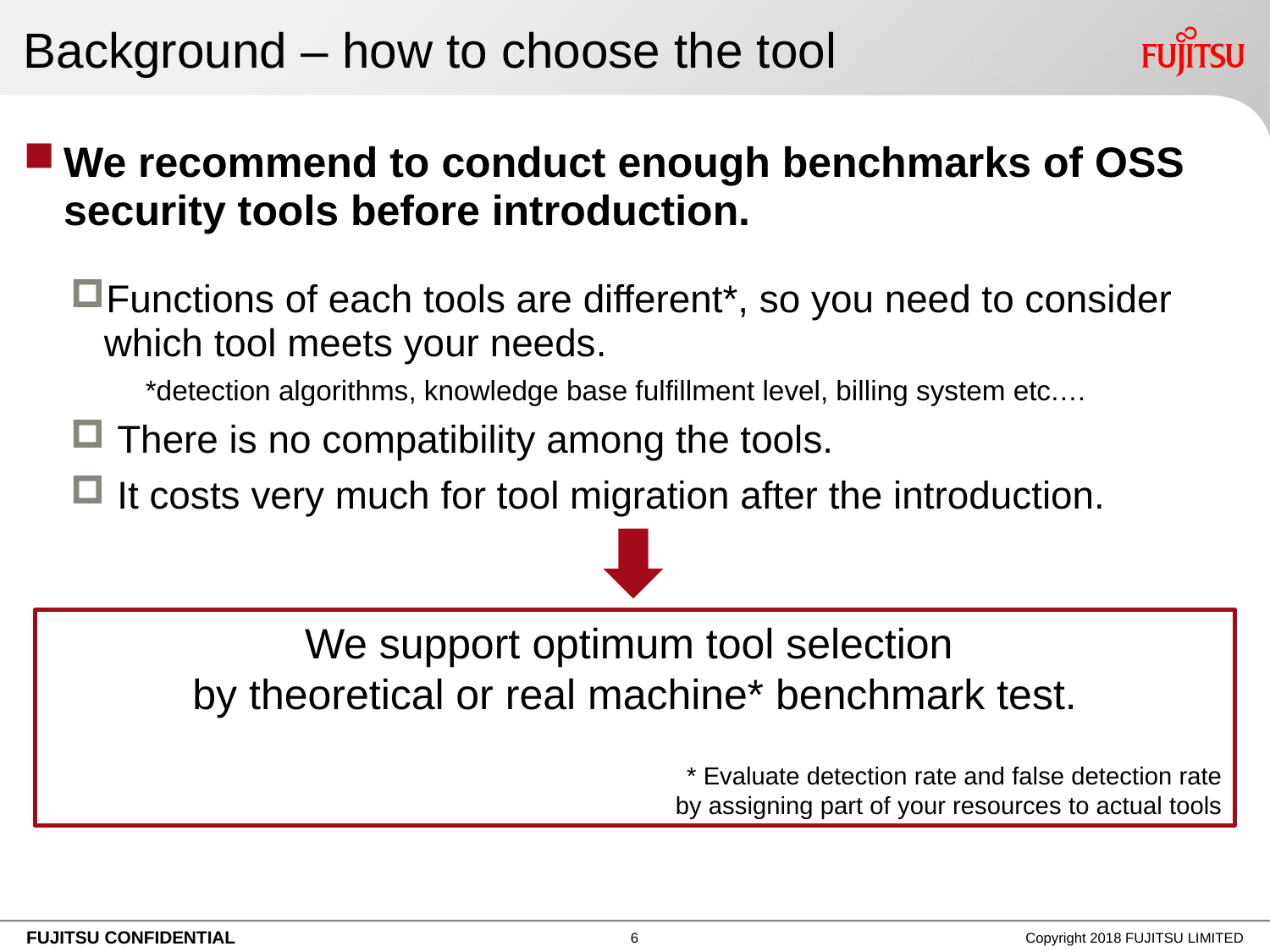

# Background – how to choose the tool

We recommend to conduct enough benchmarks of OSS security tools before introduction.

Functions of each tools are different*, so you need to consider which tool meets your needs.
*detection algorithms, knowledge base fulfillment level, billing system etc.…
 There is no compatibility among the tools.
 It costs very much for tool migration after the introduction.

We support optimum tool selection
by theoretical or real machine* benchmark test.

* Evaluate detection rate and false detection rate
by assigning part of your resources to actual tools
6
Copyright 2018 FUJITSU LIMITED